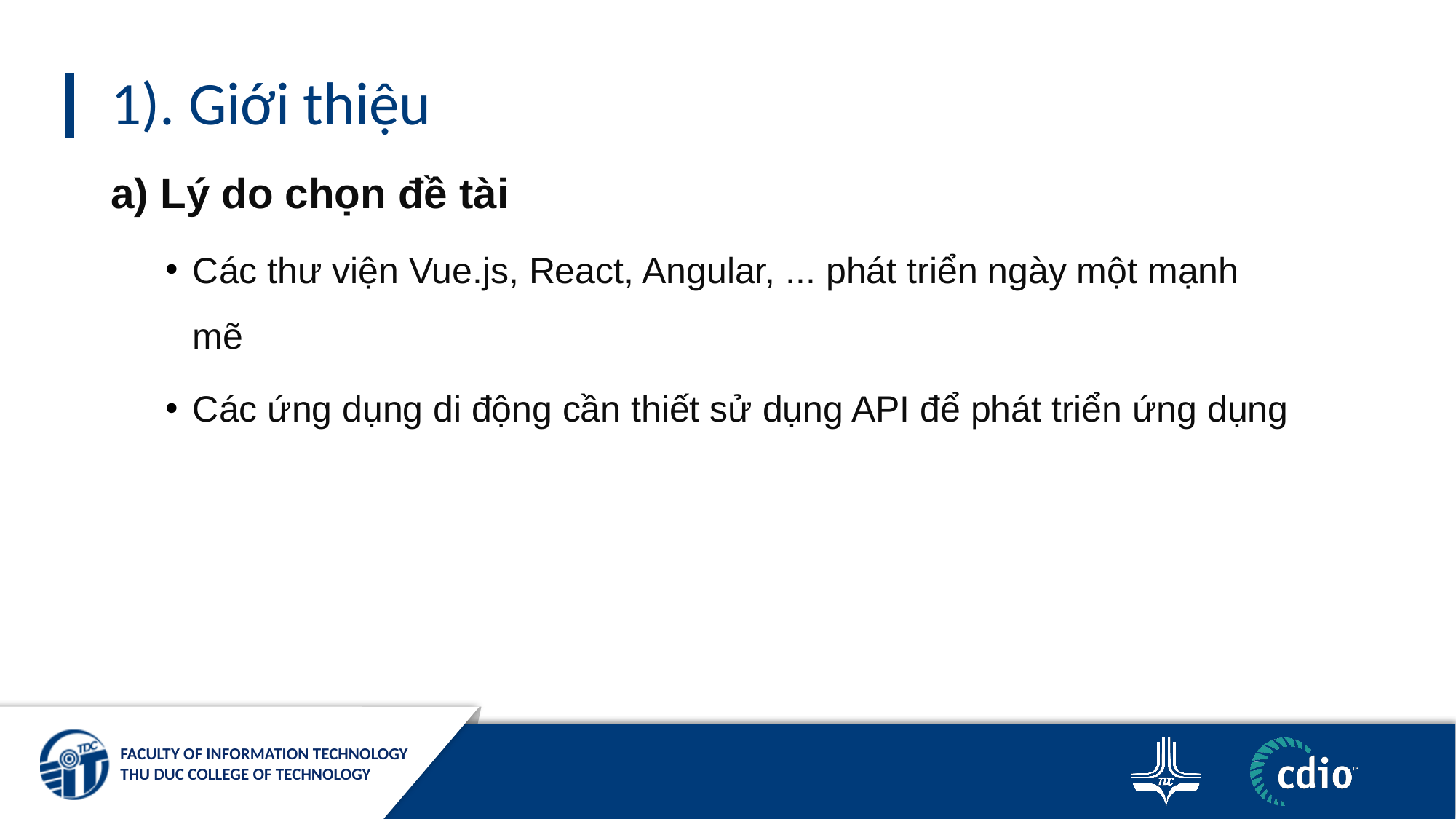

# 1). Giới thiệu
a) Lý do chọn đề tài
Các thư viện Vue.js, React, Angular, ... phát triển ngày một mạnh mẽ
Các ứng dụng di động cần thiết sử dụng API để phát triển ứng dụng